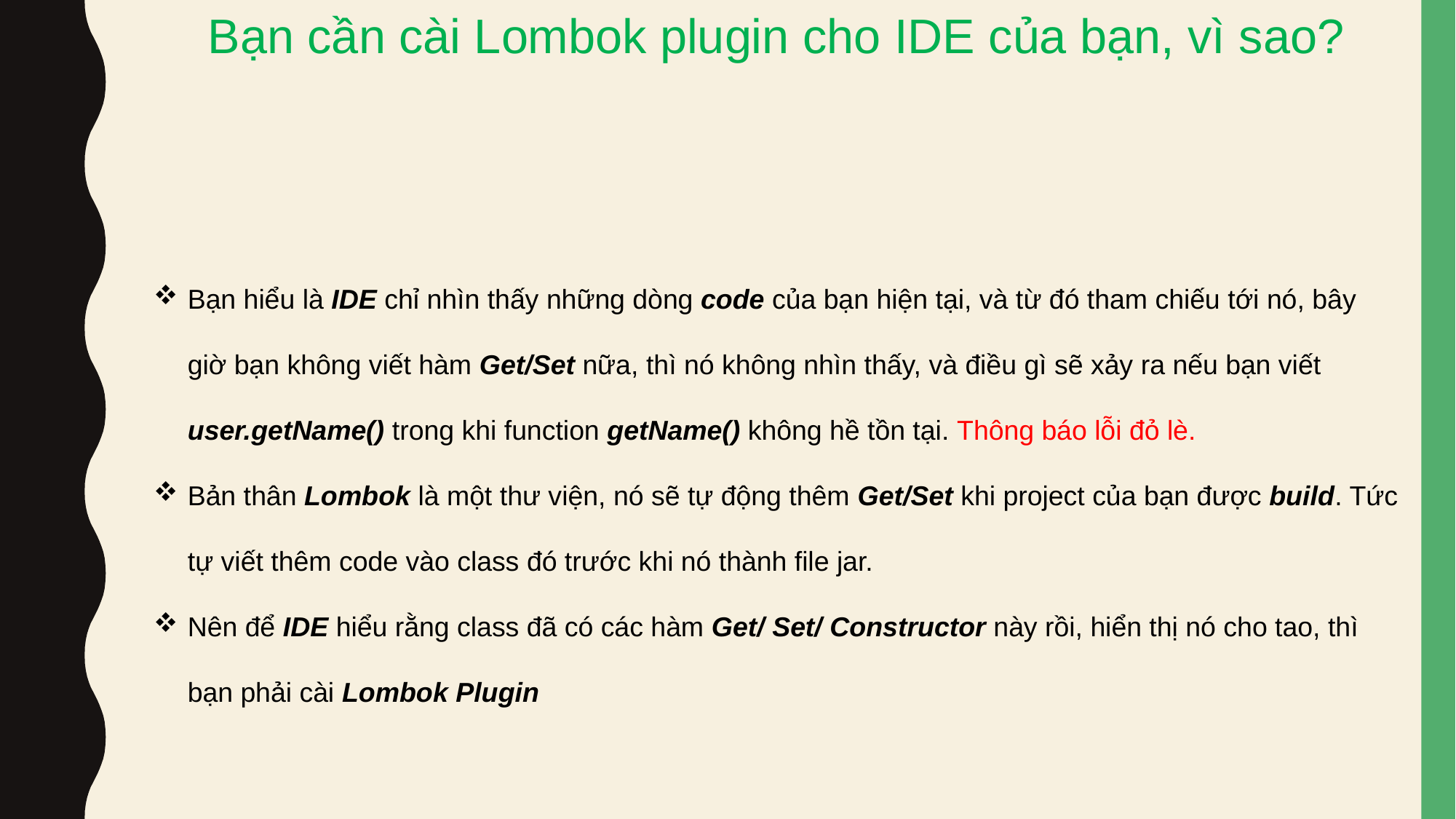

Bạn cần cài Lombok plugin cho IDE của bạn, vì sao?
Bạn hiểu là IDE chỉ nhìn thấy những dòng code của bạn hiện tại, và từ đó tham chiếu tới nó, bây giờ bạn không viết hàm Get/Set nữa, thì nó không nhìn thấy, và điều gì sẽ xảy ra nếu bạn viết user.getName() trong khi function getName() không hề tồn tại. Thông báo lỗi đỏ lè.
Bản thân Lombok là một thư viện, nó sẽ tự động thêm Get/Set khi project của bạn được build. Tức tự viết thêm code vào class đó trước khi nó thành file jar.
Nên để IDE hiểu rằng class đã có các hàm Get/ Set/ Constructor này rồi, hiển thị nó cho tao, thì bạn phải cài Lombok Plugin